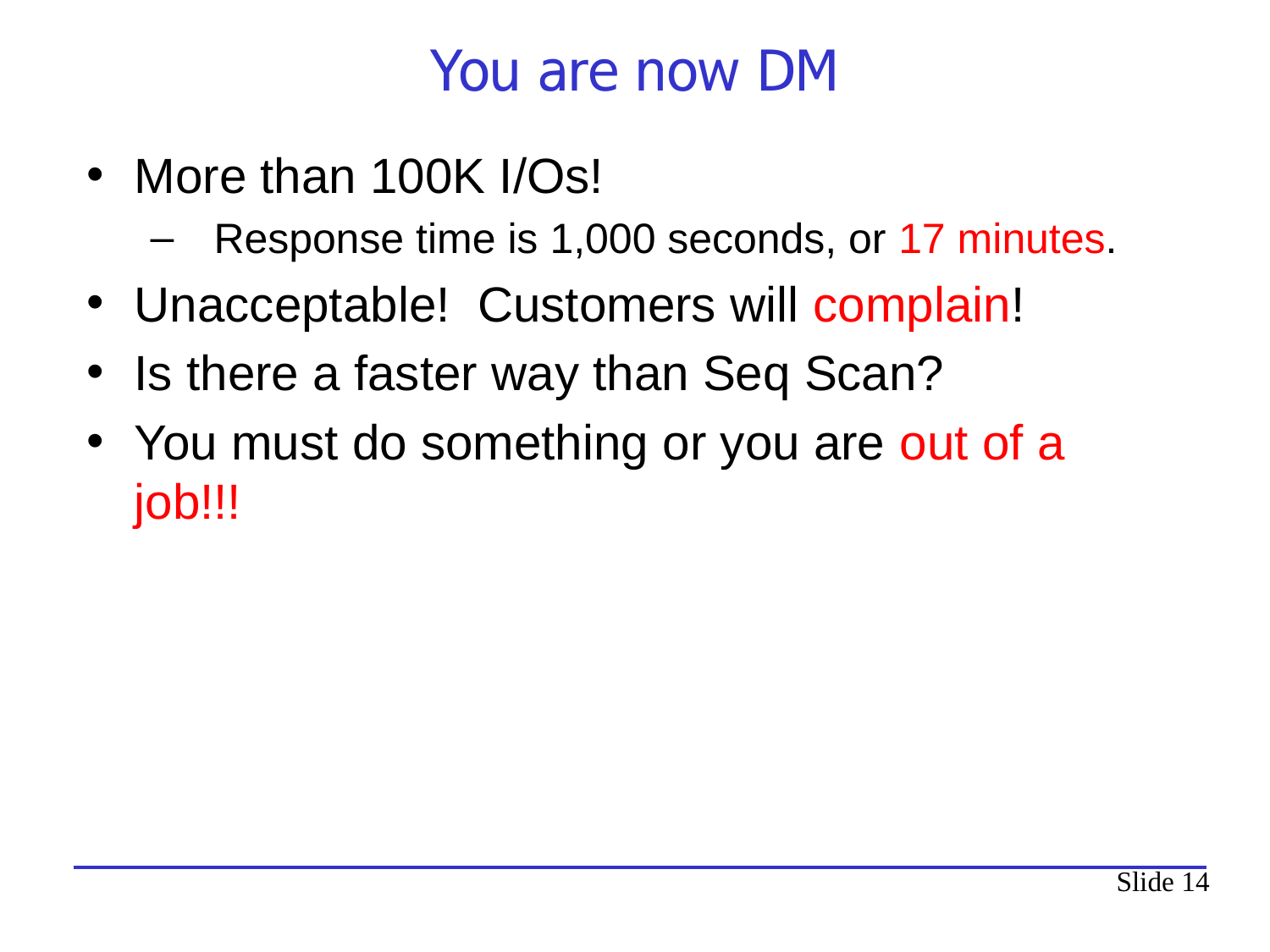

# You are now DM
More than 100K I/Os!
  Response time is 1,000 seconds, or 17 minutes.
Unacceptable!  Customers will complain!
Is there a faster way than Seq Scan?
You must do something or you are out of a job!!!